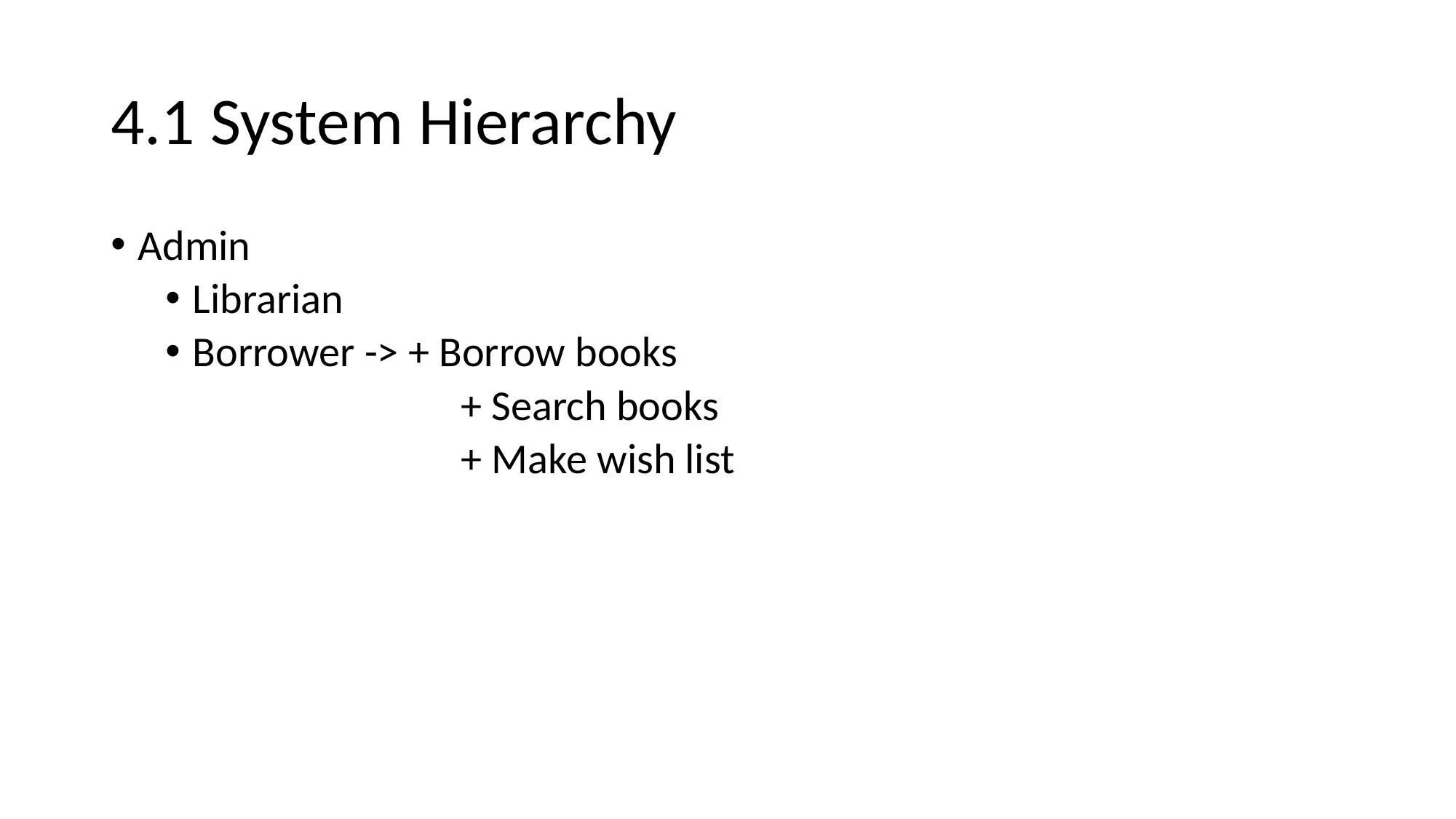

# 4.1 System Hierarchy
Admin
Librarian
Borrower -> + Borrow books
		        + Search books
		        + Make wish list